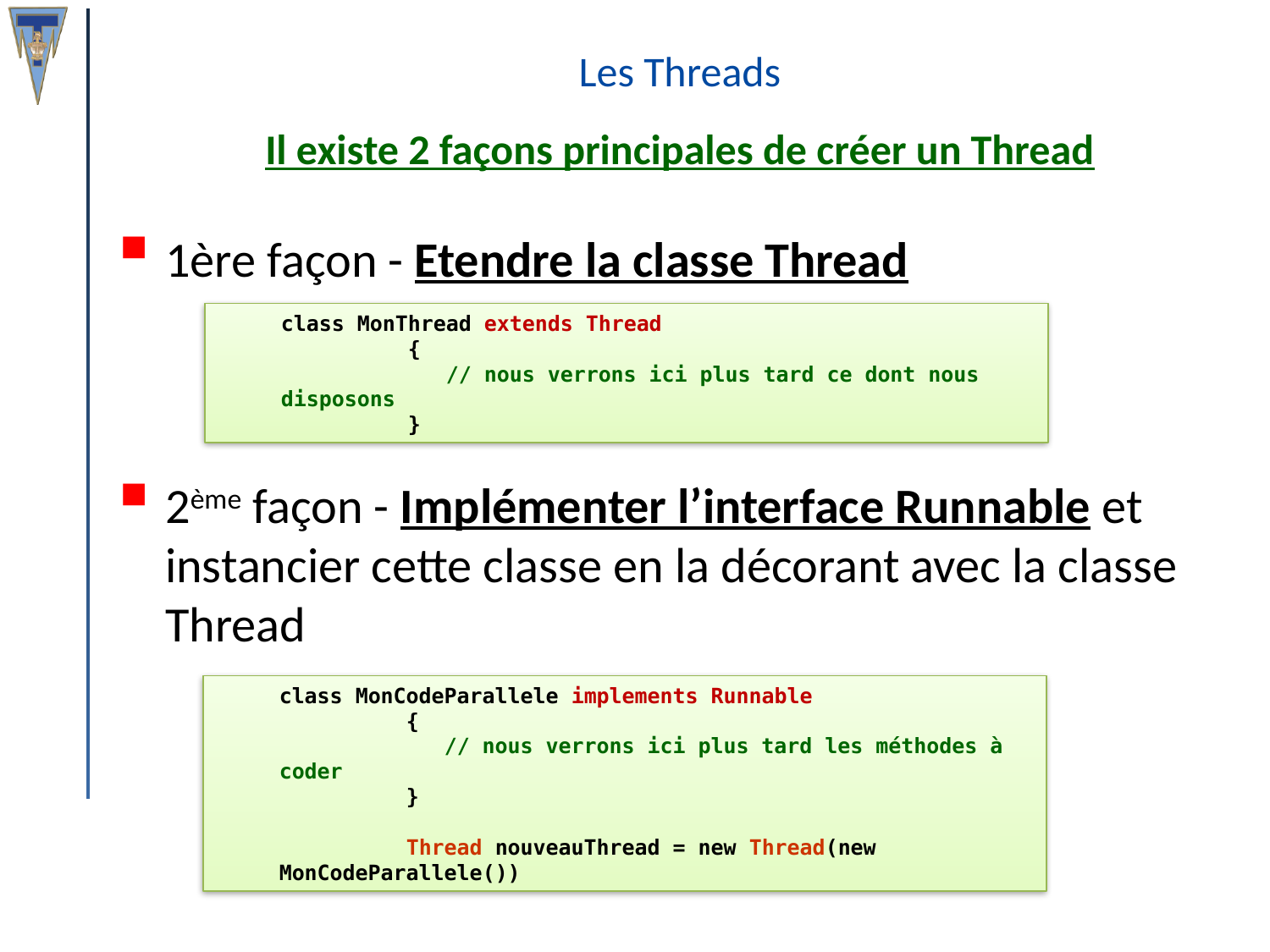

# Les Threads
Il existe 2 façons principales de créer un Thread

1ère façon - Etendre la classe Thread

2ème façon - Implémenter l’interface Runnable et instancier cette classe en la décorant avec la classe Thread

class MonThread extends Thread
	{
	   // nous verrons ici plus tard ce dont nous disposons
	}
class MonCodeParallele implements Runnable
	{
	   // nous verrons ici plus tard les méthodes à coder
	}

	Thread nouveauThread = new Thread(new MonCodeParallele())